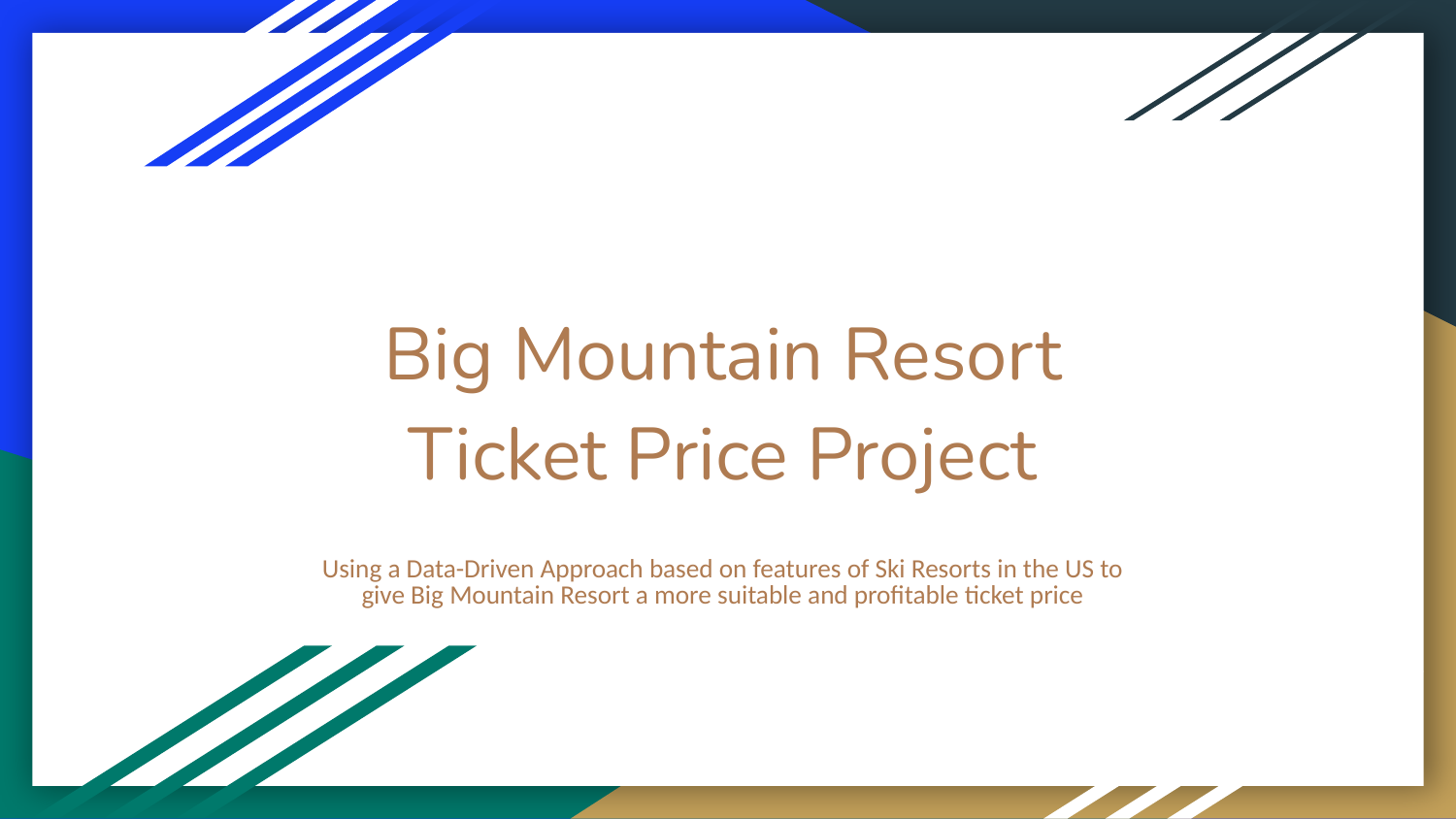

# Big Mountain Resort Ticket Price Project
Using a Data-Driven Approach based on features of Ski Resorts in the US to give Big Mountain Resort a more suitable and profitable ticket price